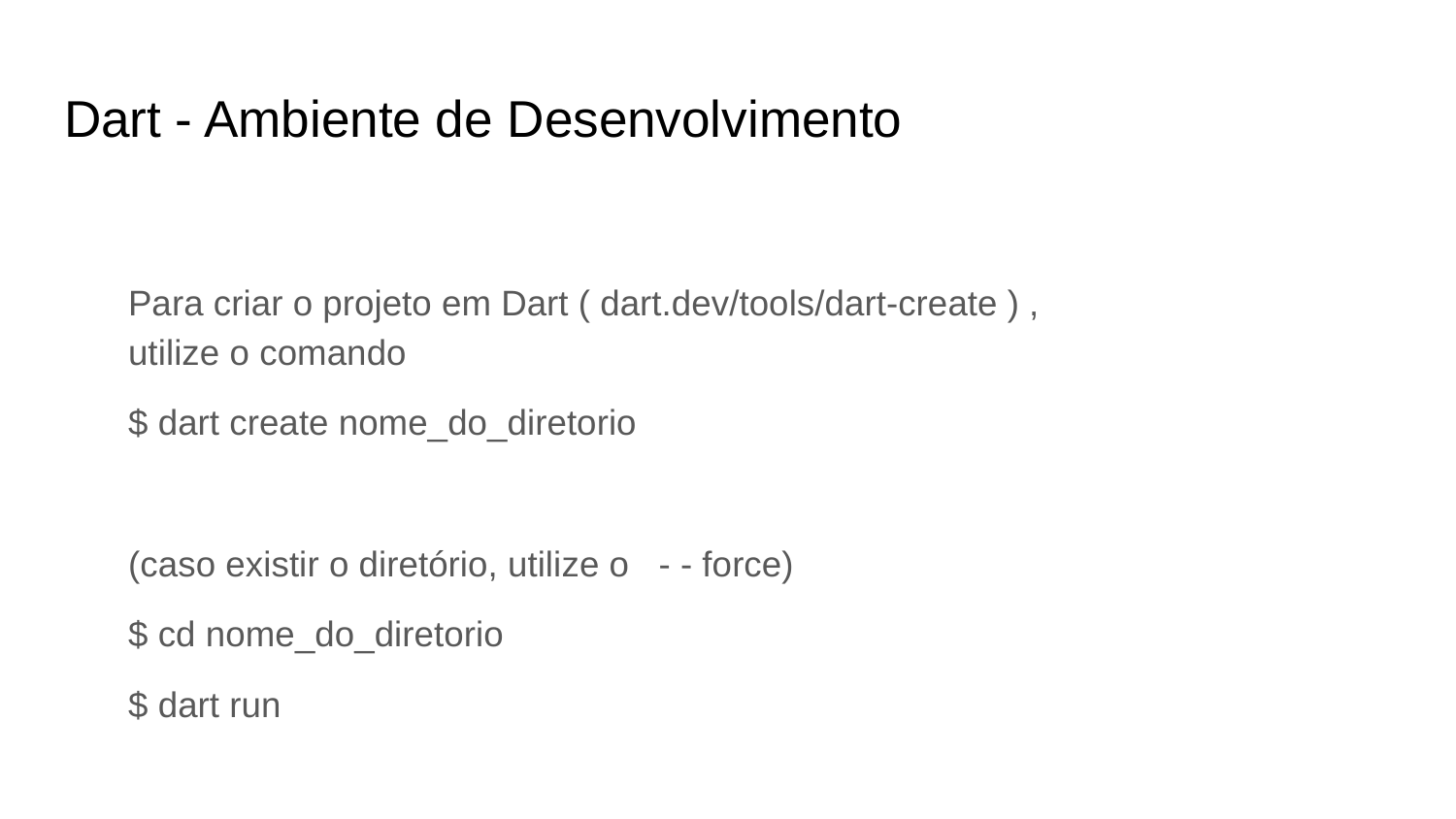

# Dart - Ambiente de Desenvolvimento

Para criar o projeto em Dart ( dart.dev/tools/dart-create ) ,
utilize o comando
$ dart create nome_do_diretorio

(caso existir o diretório, utilize o   - - force)
$ cd nome_do_diretorio
$ dart run